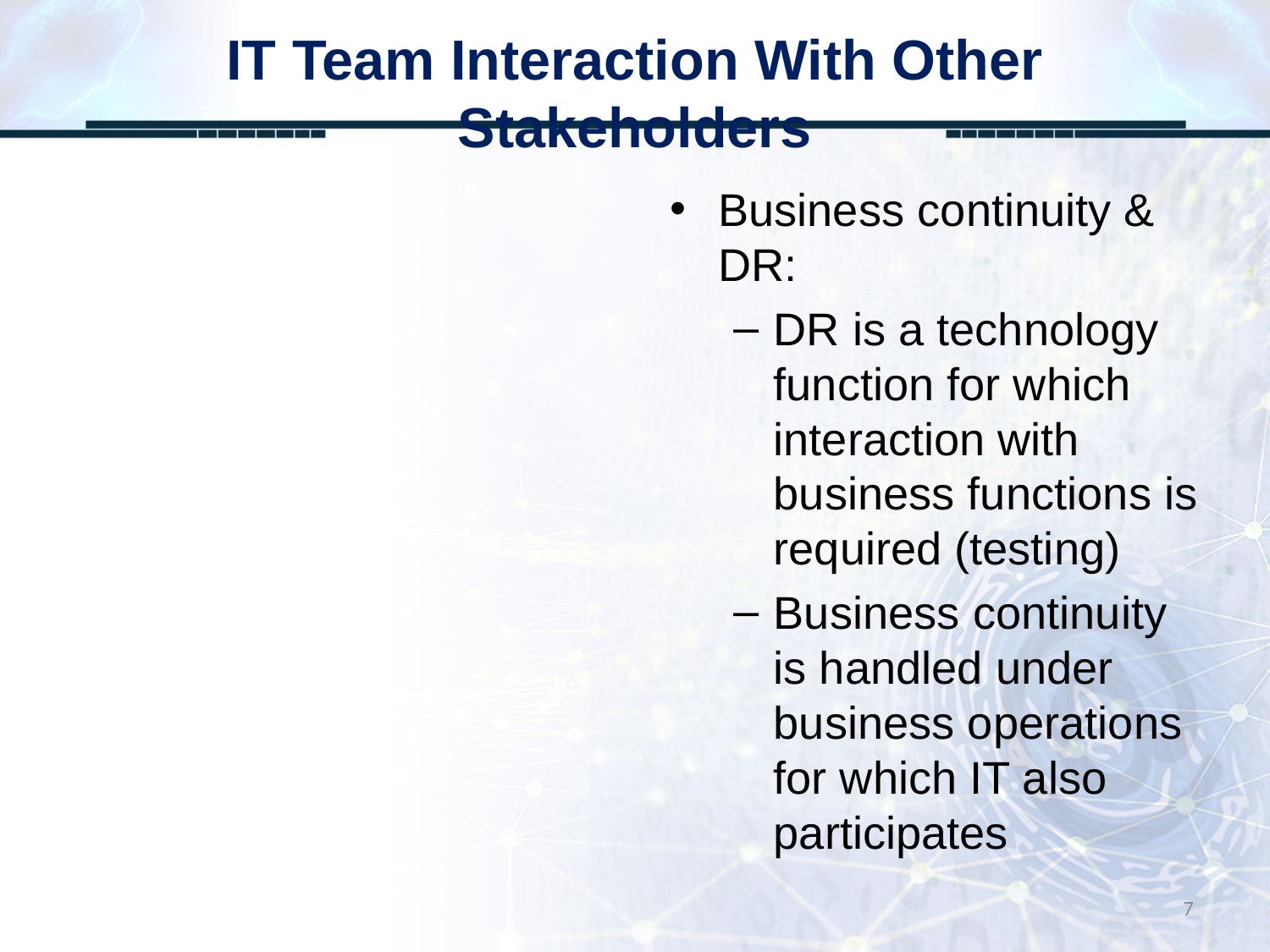

# IT Team Interaction With Other Stakeholders
Business continuity & DR:
DR is a technology function for which interaction with business functions is required (testing)
Business continuity is handled under business operations for which IT also participates
7